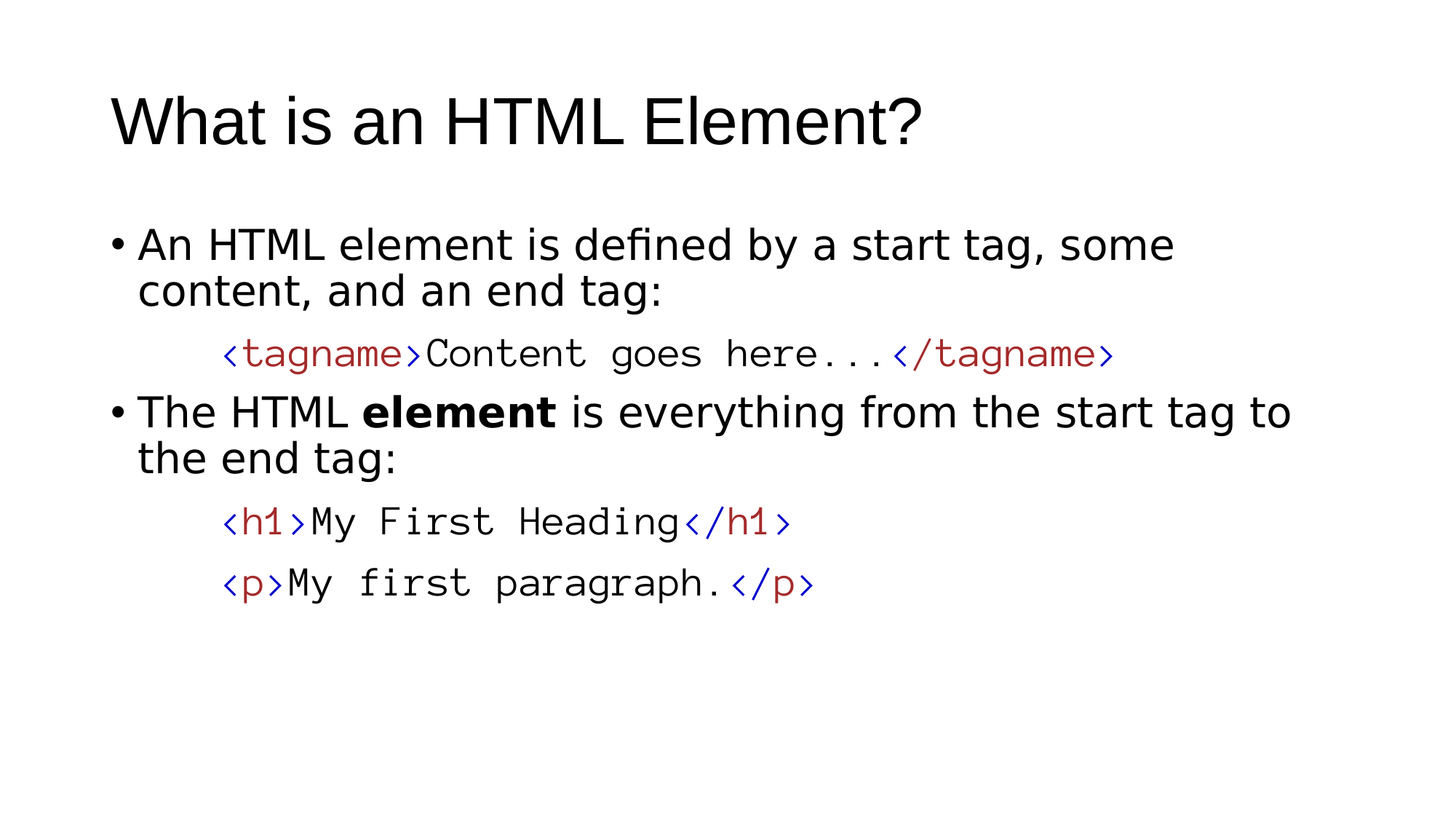

# What is an HTML Element?
An HTML element is defined by a start tag, some content, and an end tag:
	<tagname>Content goes here...</tagname>
The HTML element is everything from the start tag to the end tag:
	<h1>My First Heading</h1>
	<p>My first paragraph.</p>